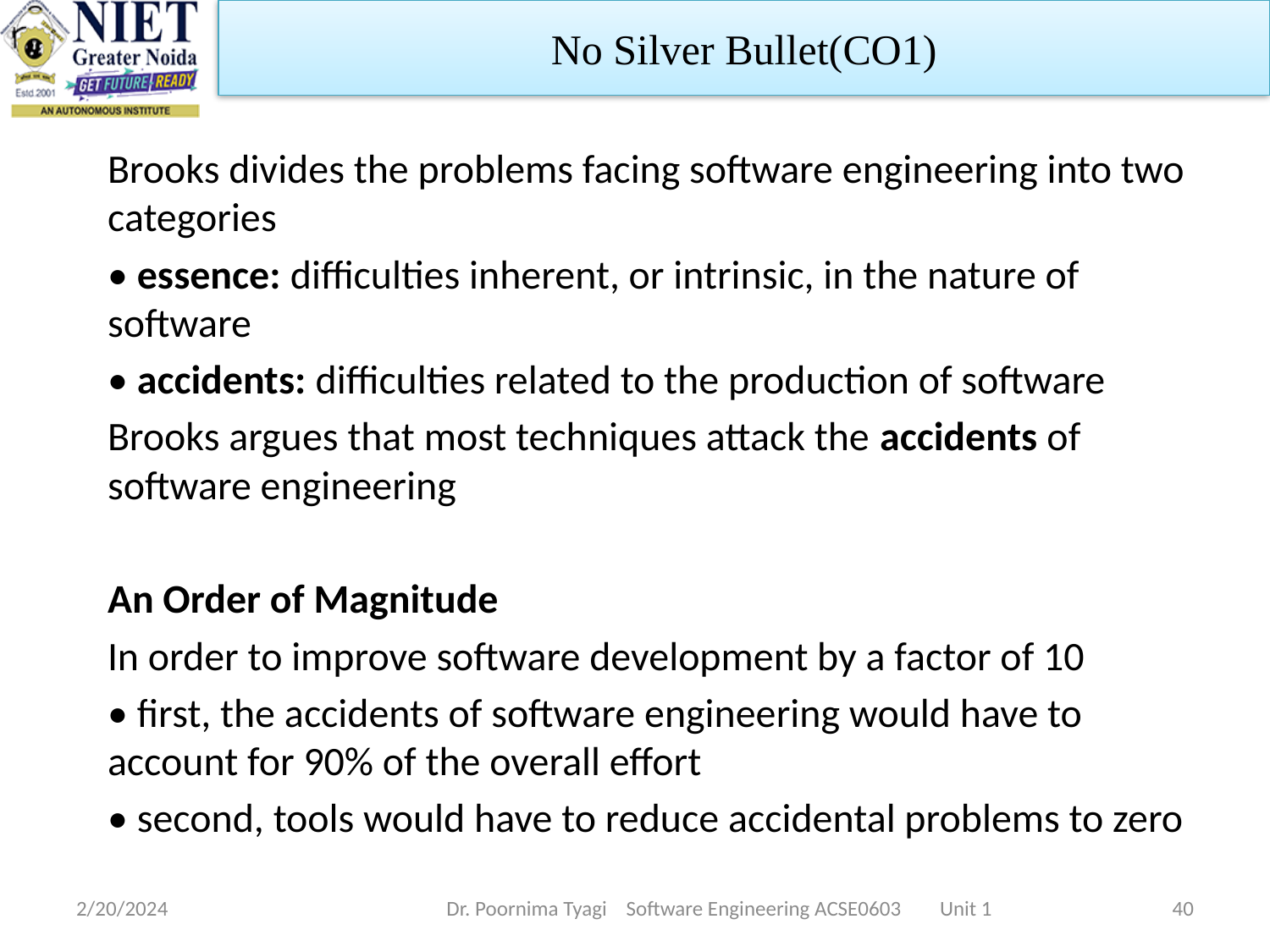

No Silver Bullet(CO1)
Brooks divides the problems facing software engineering into two categories
• essence: difficulties inherent, or intrinsic, in the nature of software
• accidents: difficulties related to the production of software
Brooks argues that most techniques attack the accidents of software engineering

An Order of Magnitude
In order to improve software development by a factor of 10
• first, the accidents of software engineering would have to account for 90% of the overall effort
• second, tools would have to reduce accidental problems to zero
2/20/2024
Dr. Poornima Tyagi    Software Engineering ACSE0603        Unit 1
40